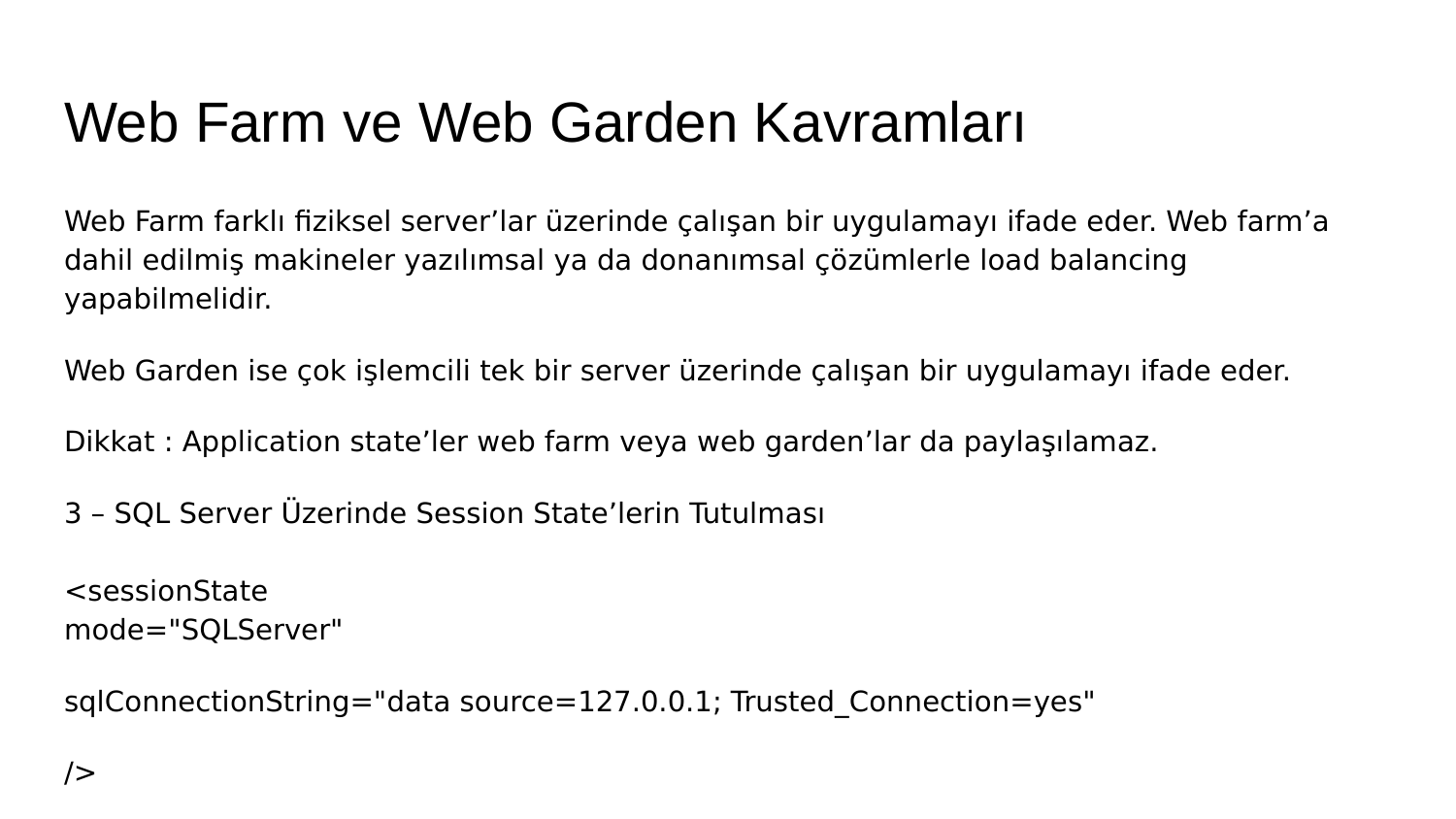

# Web Farm ve Web Garden Kavramları
Web Farm farklı fiziksel server’lar üzerinde çalışan bir uygulamayı ifade eder. Web farm’a dahil edilmiş makineler yazılımsal ya da donanımsal çözümlerle load balancing yapabilmelidir.
Web Garden ise çok işlemcili tek bir server üzerinde çalışan bir uygulamayı ifade eder.
Dikkat : Application state’ler web farm veya web garden’lar da paylaşılamaz.
3 – SQL Server Üzerinde Session State’lerin Tutulması

<sessionState
mode="SQLServer"
sqlConnectionString="data source=127.0.0.1; Trusted_Connection=yes"
/>